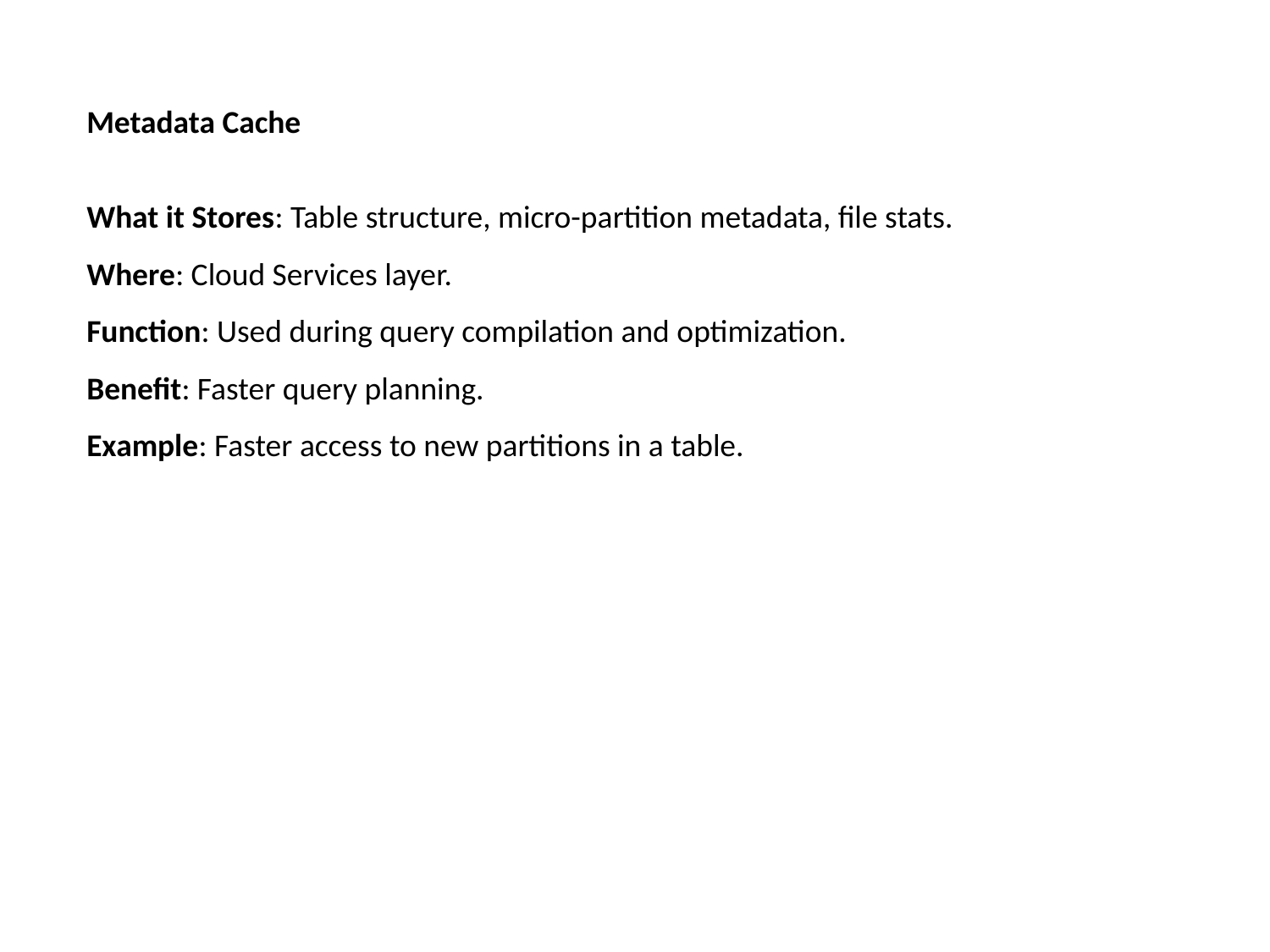

Metadata Cache

What it Stores: Table structure, micro-partition metadata, file stats.
Where: Cloud Services layer.
Function: Used during query compilation and optimization.
Benefit: Faster query planning.
Example: Faster access to new partitions in a table.